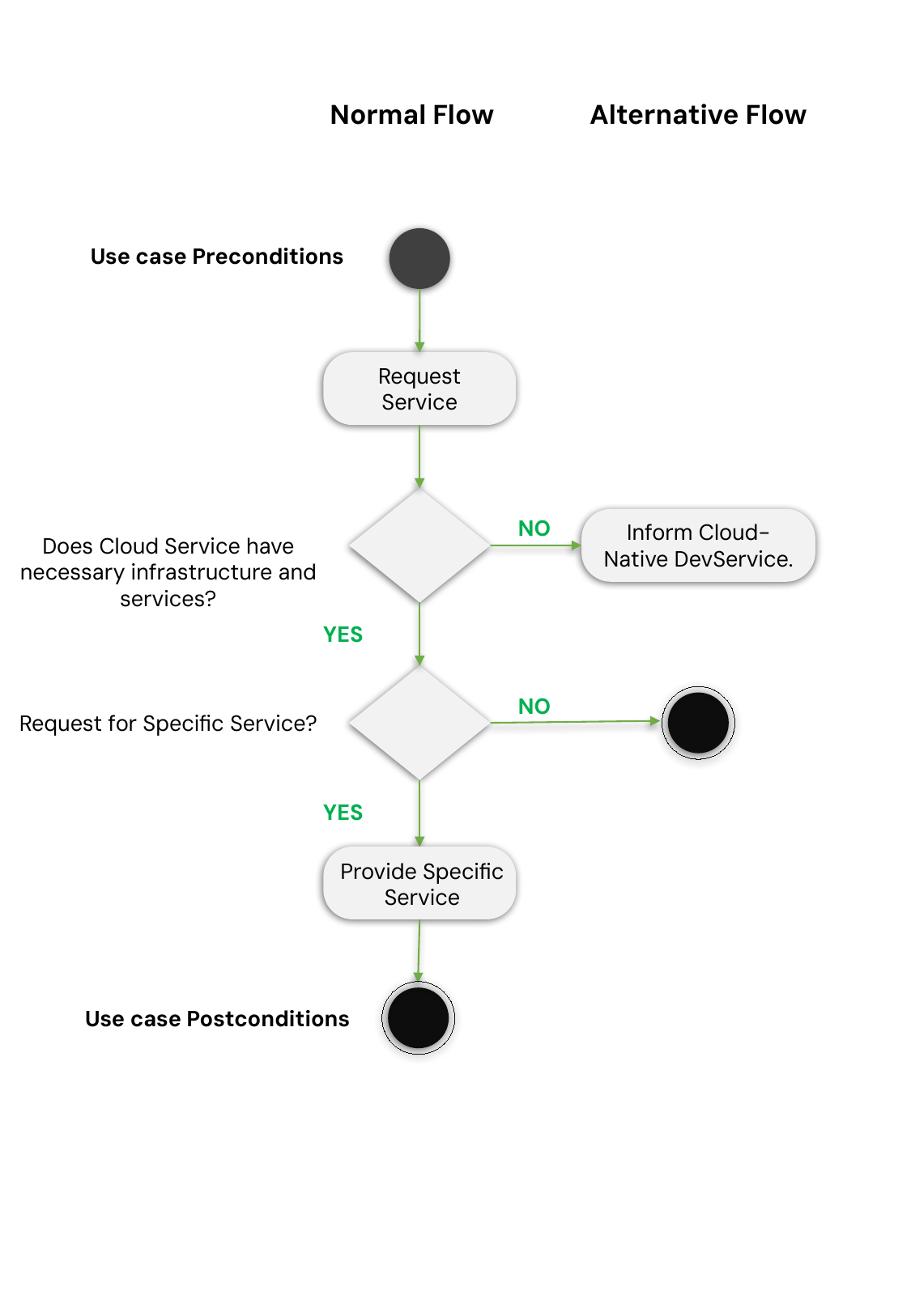

Normal Flow
Alternative Flow

Use case Preconditions

Request Service

NO

Inform Cloud-Native DevService.
Does Cloud Service have necessary infrastructure and services?
YES

NO

Request for Specific Service?
YES

Provide Specific Service

Use case Postconditions